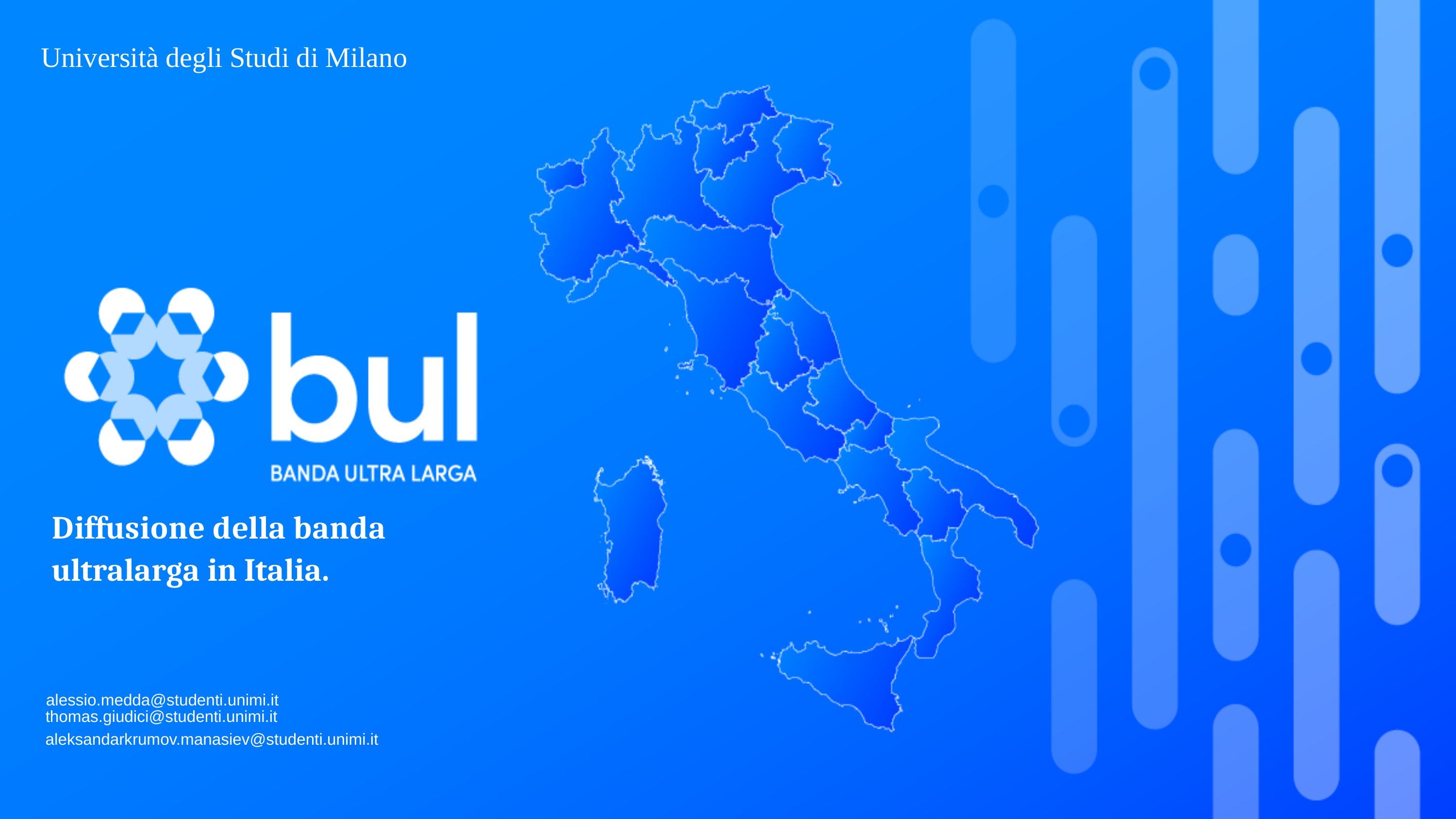

Università degli Studi di Milano
Diffusione della banda ultralarga in Italia.
alessio.medda@studenti.unimi.it
thomas.giudici@studenti.unimi.it

aleksandarkrumov.manasiev@studenti.unimi.it